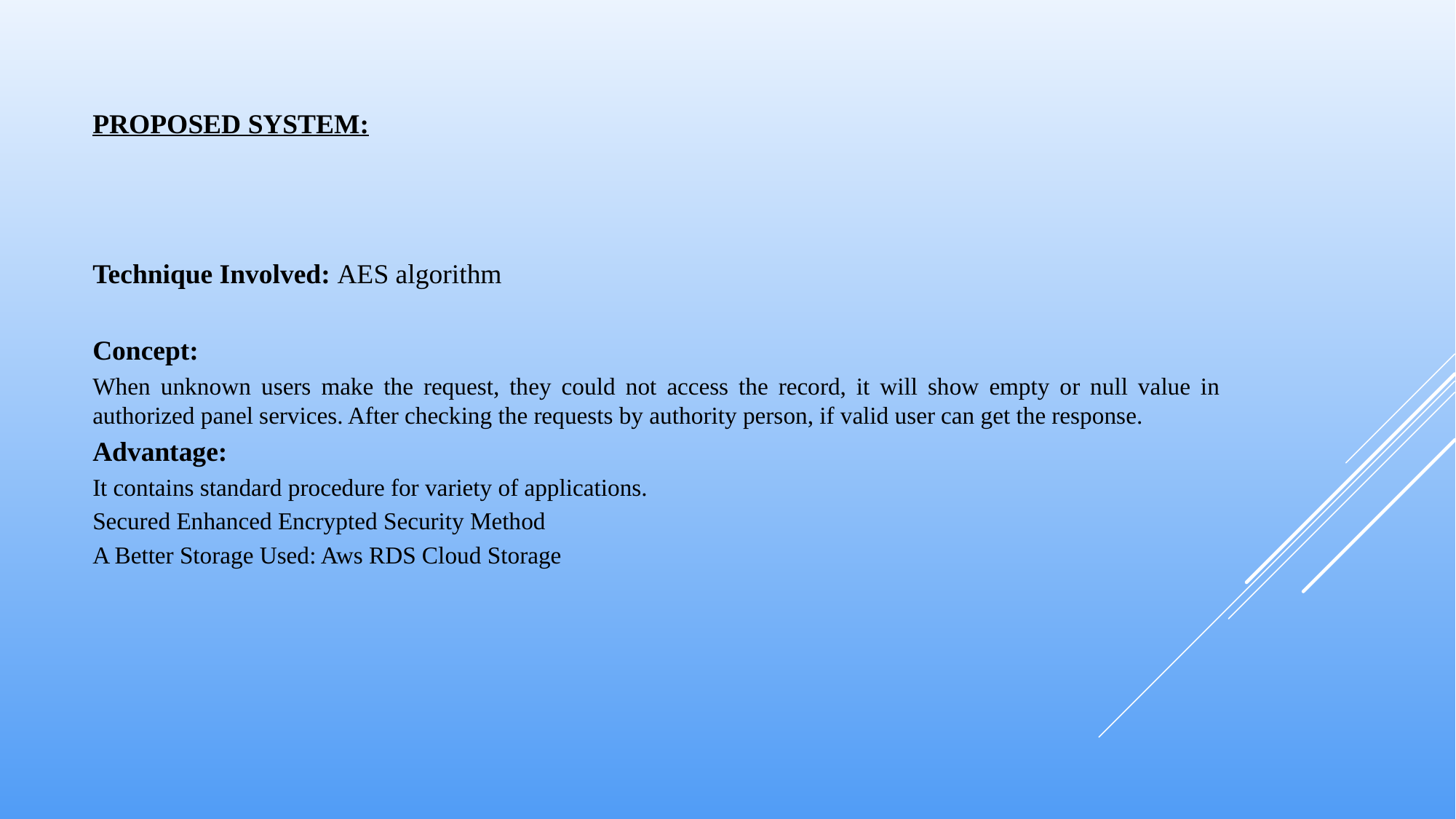

# Proposed System:
Technique Involved: AES algorithm

Concept:
When unknown users make the request, they could not access the record, it will show empty or null value in authorized panel services. After checking the requests by authority person, if valid user can get the response.
Advantage:
It contains standard procedure for variety of applications.
Secured Enhanced Encrypted Security Method
A Better Storage Used: Aws RDS Cloud Storage